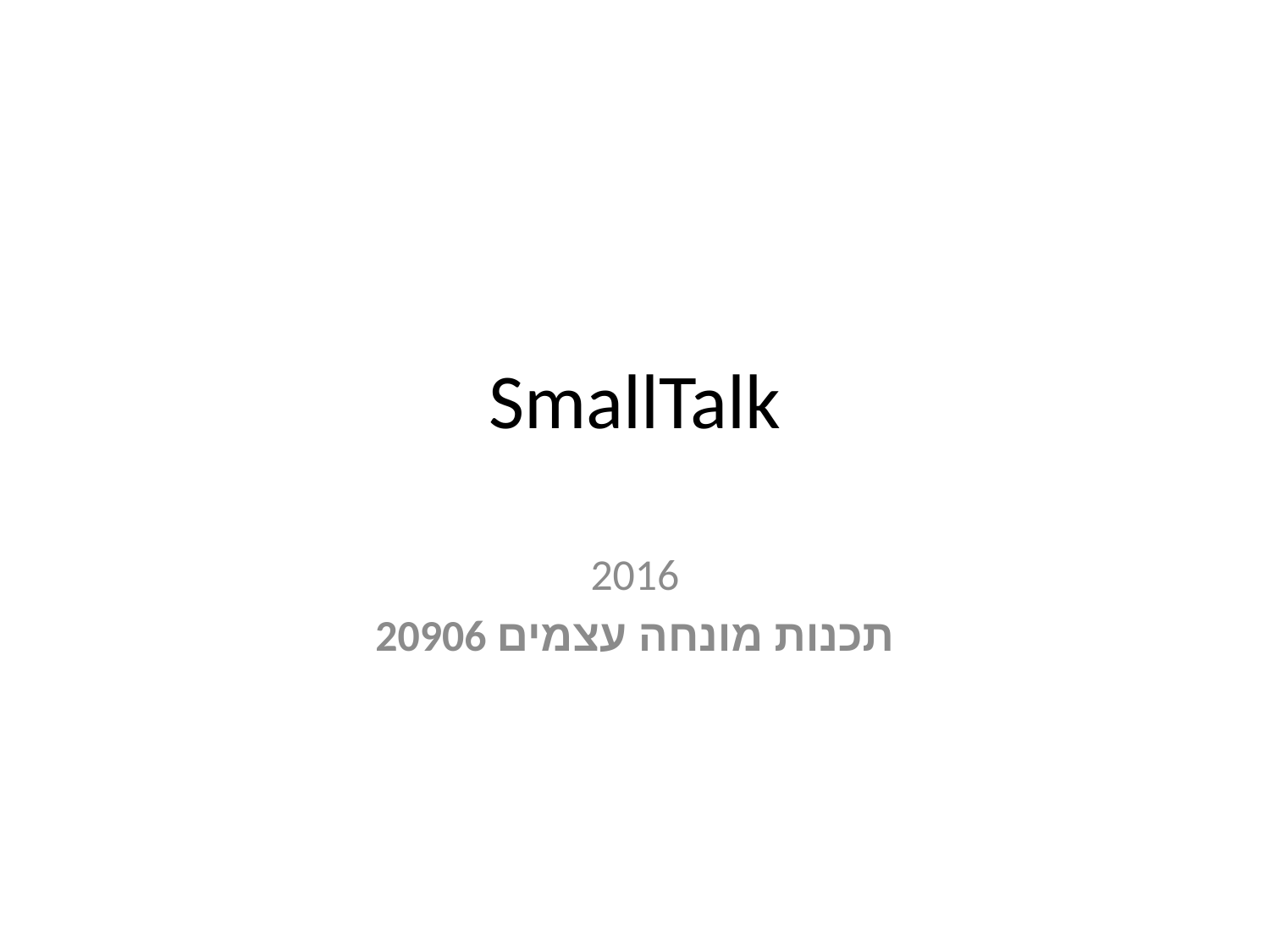

# SmallTalk
2016
20906 תכנות מונחה עצמים‏